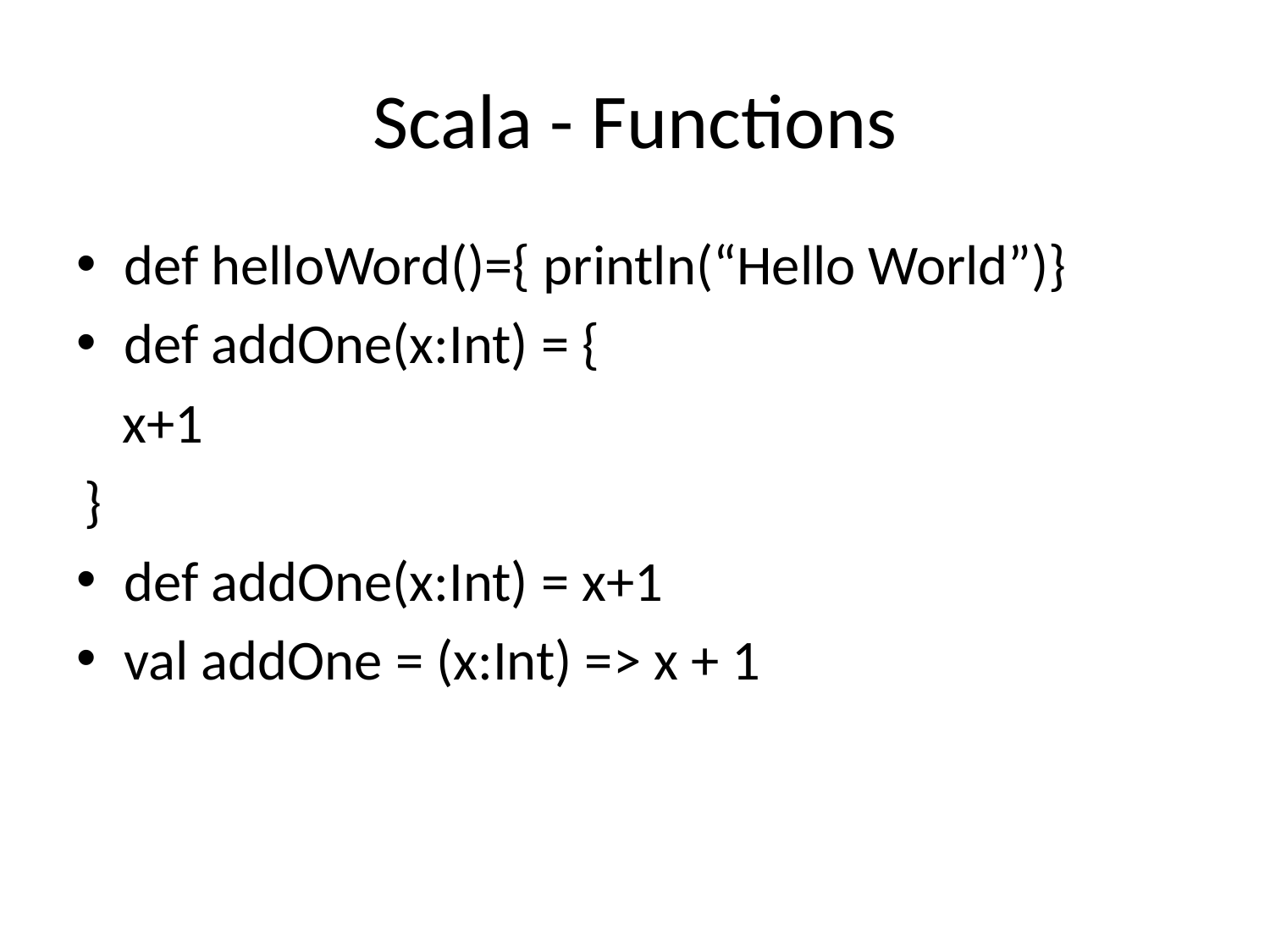

# Scala - Functions
def helloWord()={ println(“Hello World”)}
def addOne(x:Int) = {
   x+1
}
def addOne(x:Int) = x+1
val addOne = (x:Int) => x + 1